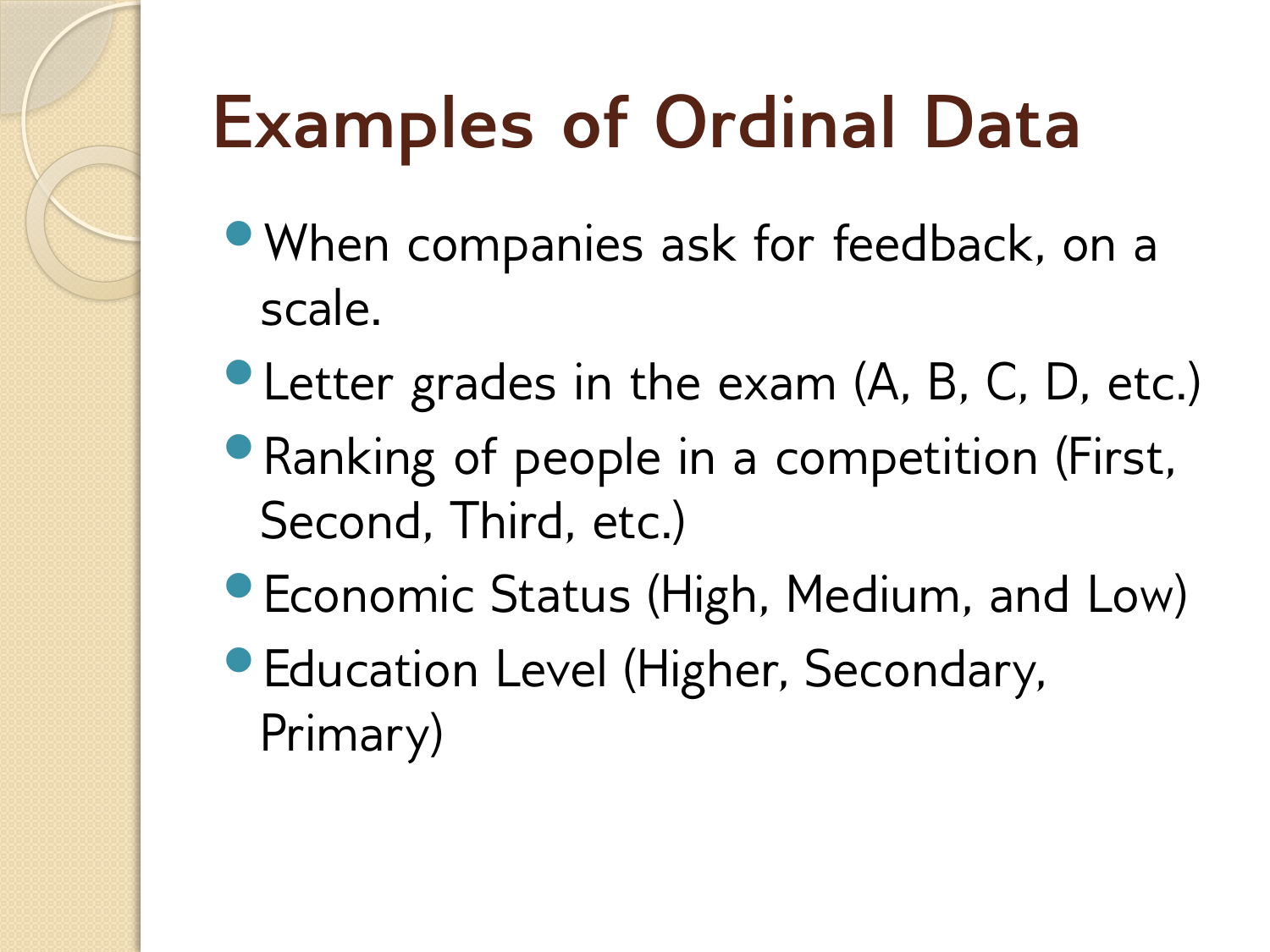

# Examples of Ordinal Data
When companies ask for feedback, on a scale.
Letter grades in the exam (A, B, C, D, etc.)
Ranking of people in a competition (First, Second, Third, etc.)
Economic Status (High, Medium, and Low)
Education Level (Higher, Secondary, Primary)